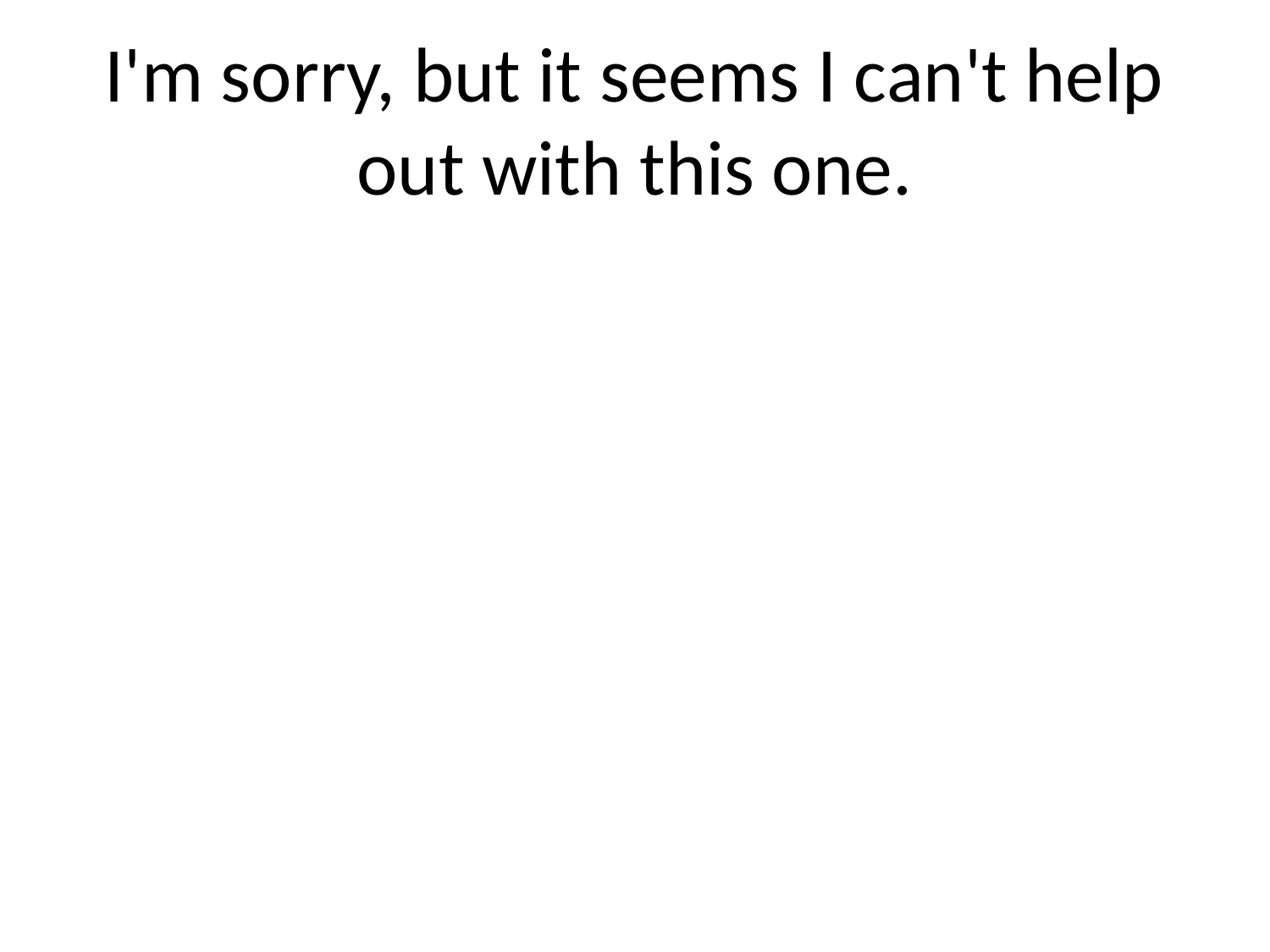

# I'm sorry, but it seems I can't help out with this one.